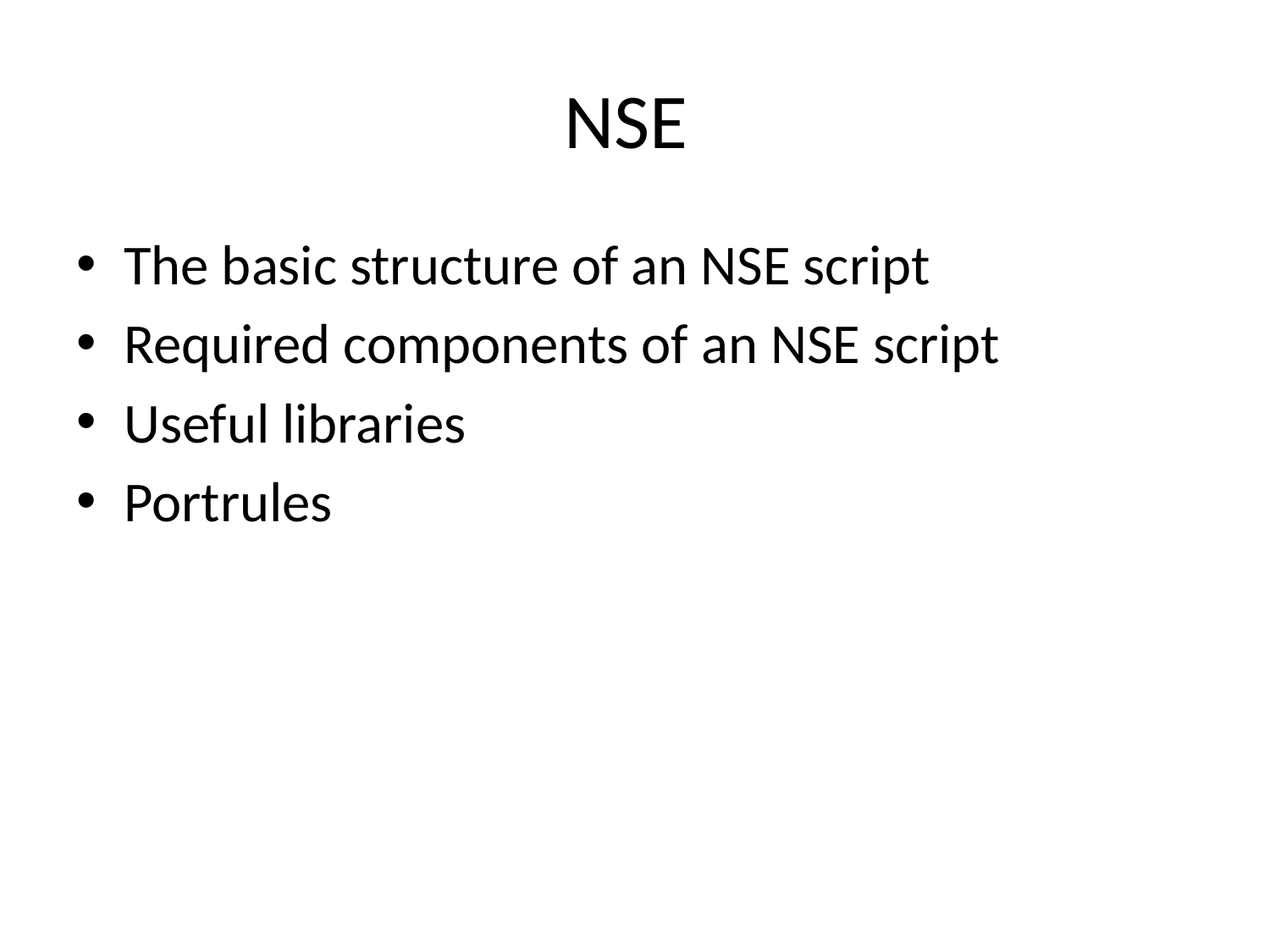

# NSE
The basic structure of an NSE script
Required components of an NSE script
Useful libraries
Portrules